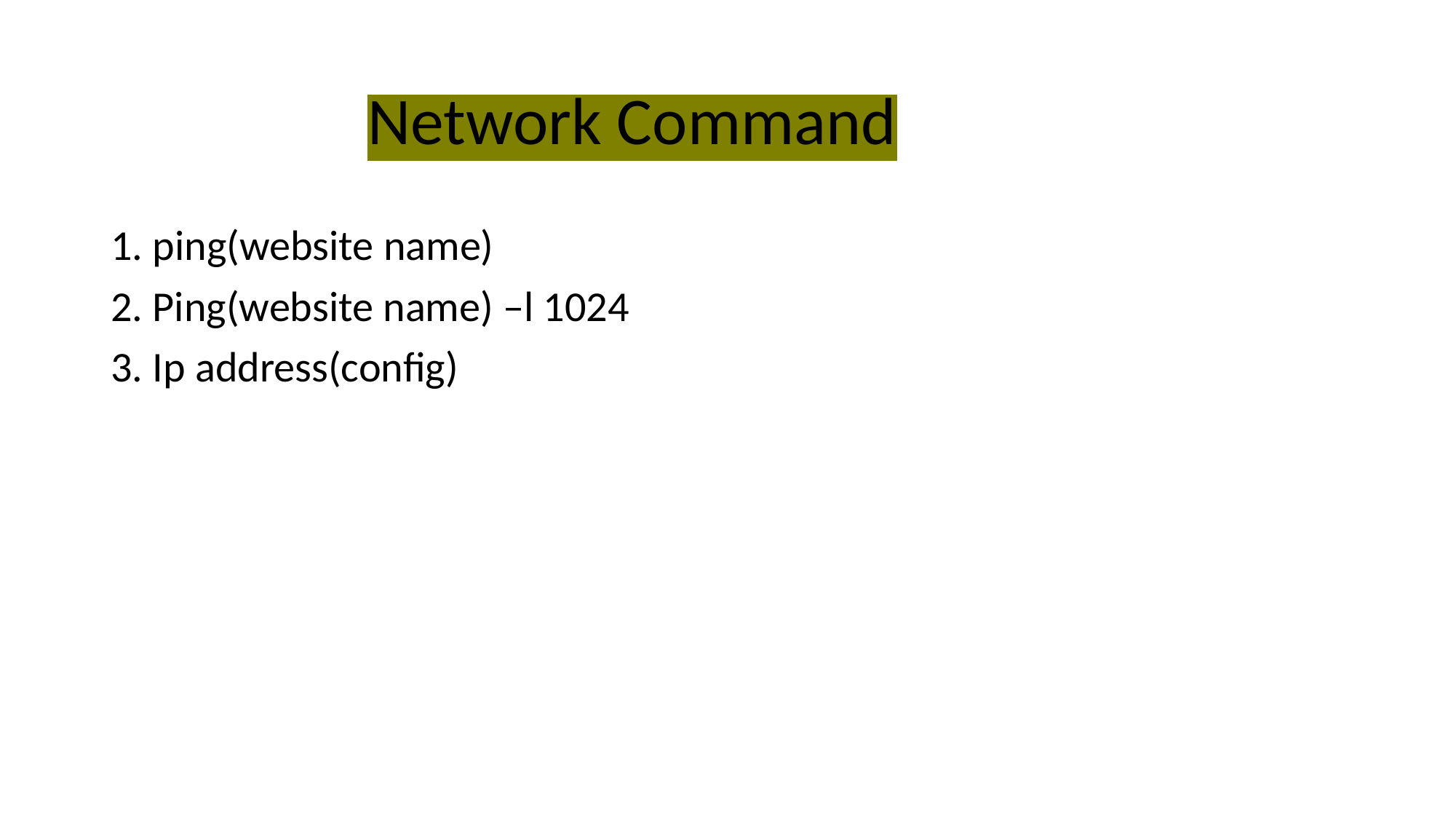

# Network Command
1. ping(website name)
2. Ping(website name) –l 1024
3. Ip address(config)